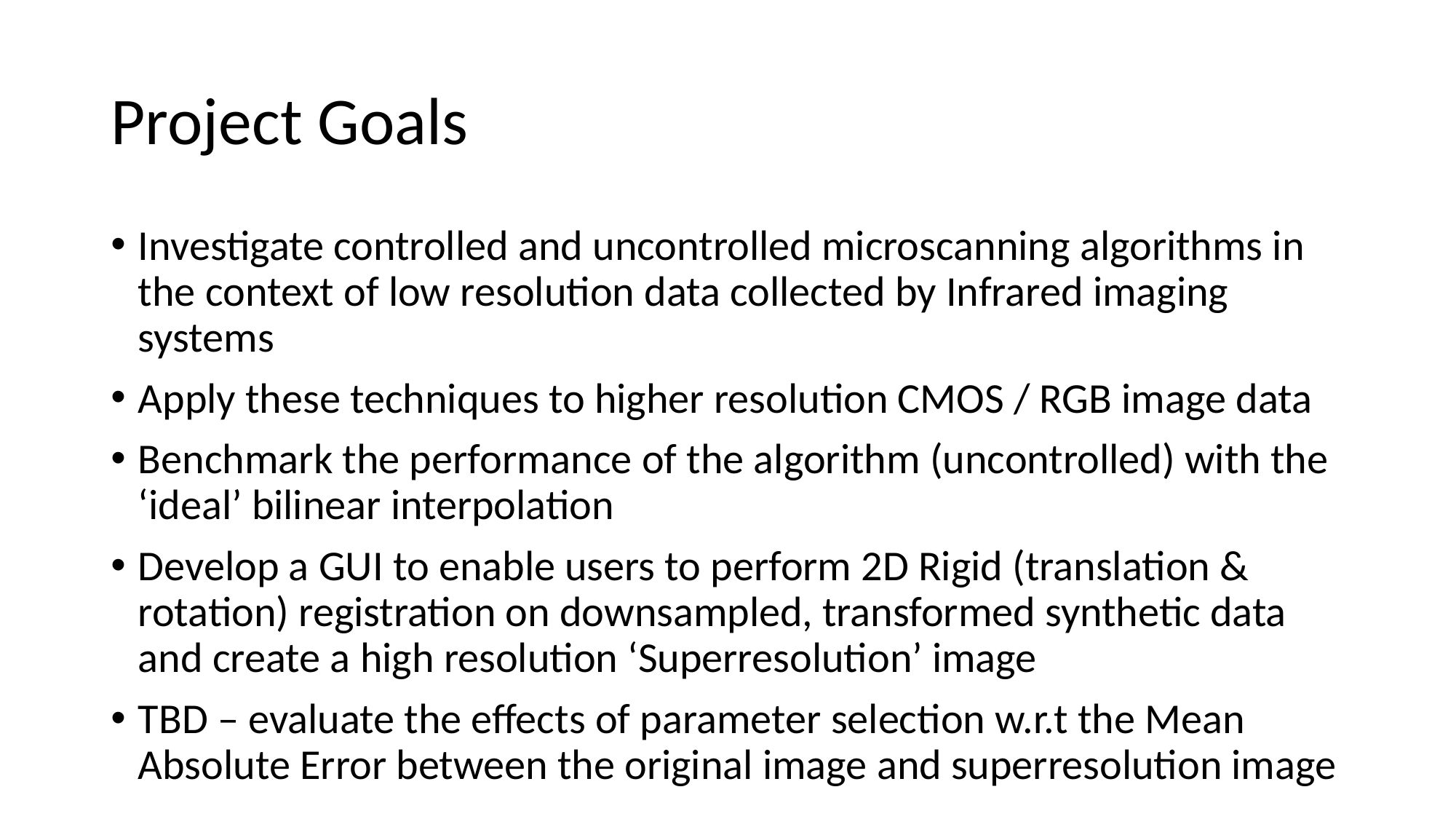

# Project Goals
Investigate controlled and uncontrolled microscanning algorithms in the context of low resolution data collected by Infrared imaging systems
Apply these techniques to higher resolution CMOS / RGB image data
Benchmark the performance of the algorithm (uncontrolled) with the ‘ideal’ bilinear interpolation
Develop a GUI to enable users to perform 2D Rigid (translation & rotation) registration on downsampled, transformed synthetic data and create a high resolution ‘Superresolution’ image
TBD – evaluate the effects of parameter selection w.r.t the Mean Absolute Error between the original image and superresolution image